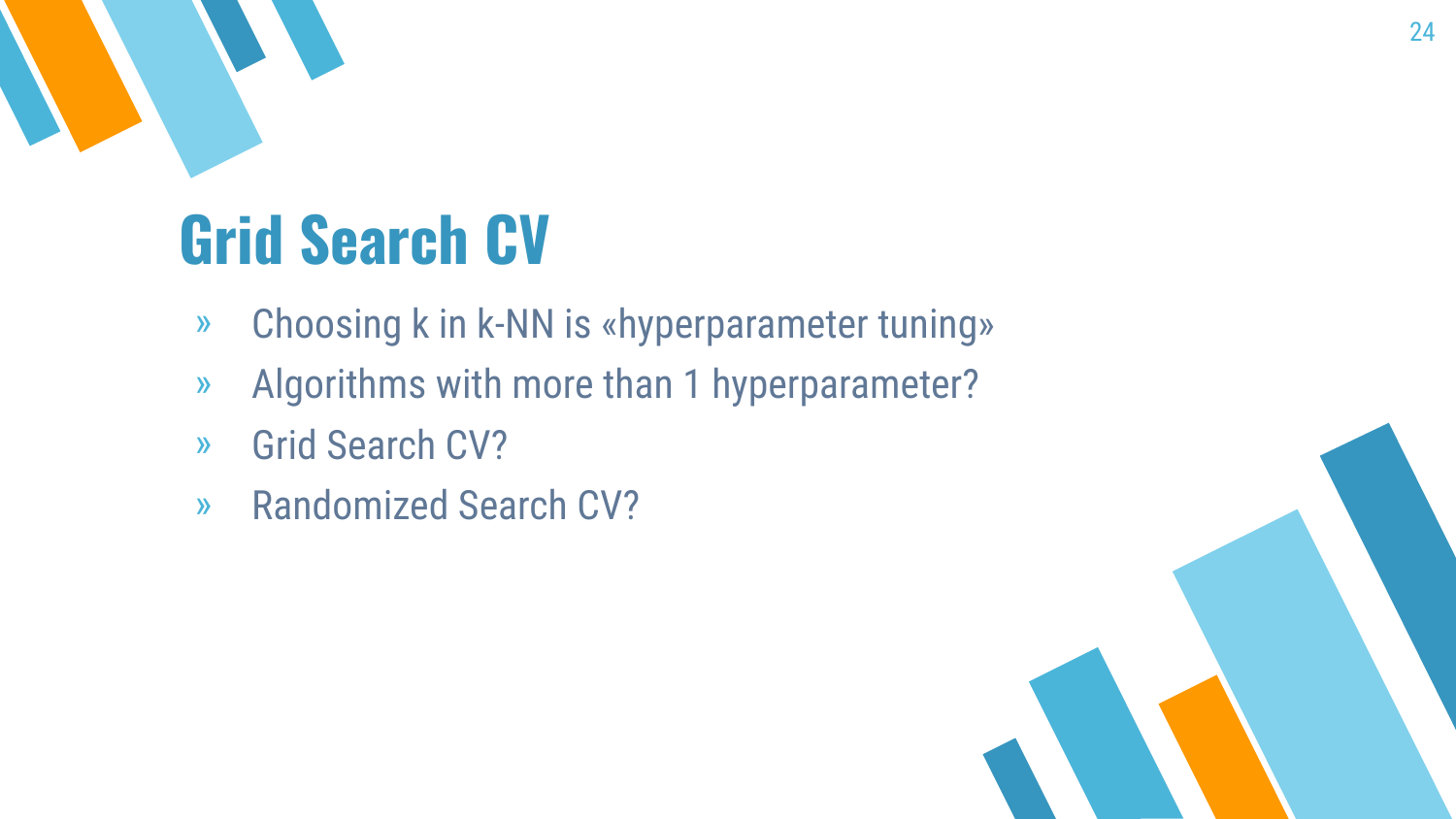

24
# Grid Search CV
Choosing k in k-NN is «hyperparameter tuning»
Algorithms with more than 1 hyperparameter?
Grid Search CV?
Randomized Search CV?